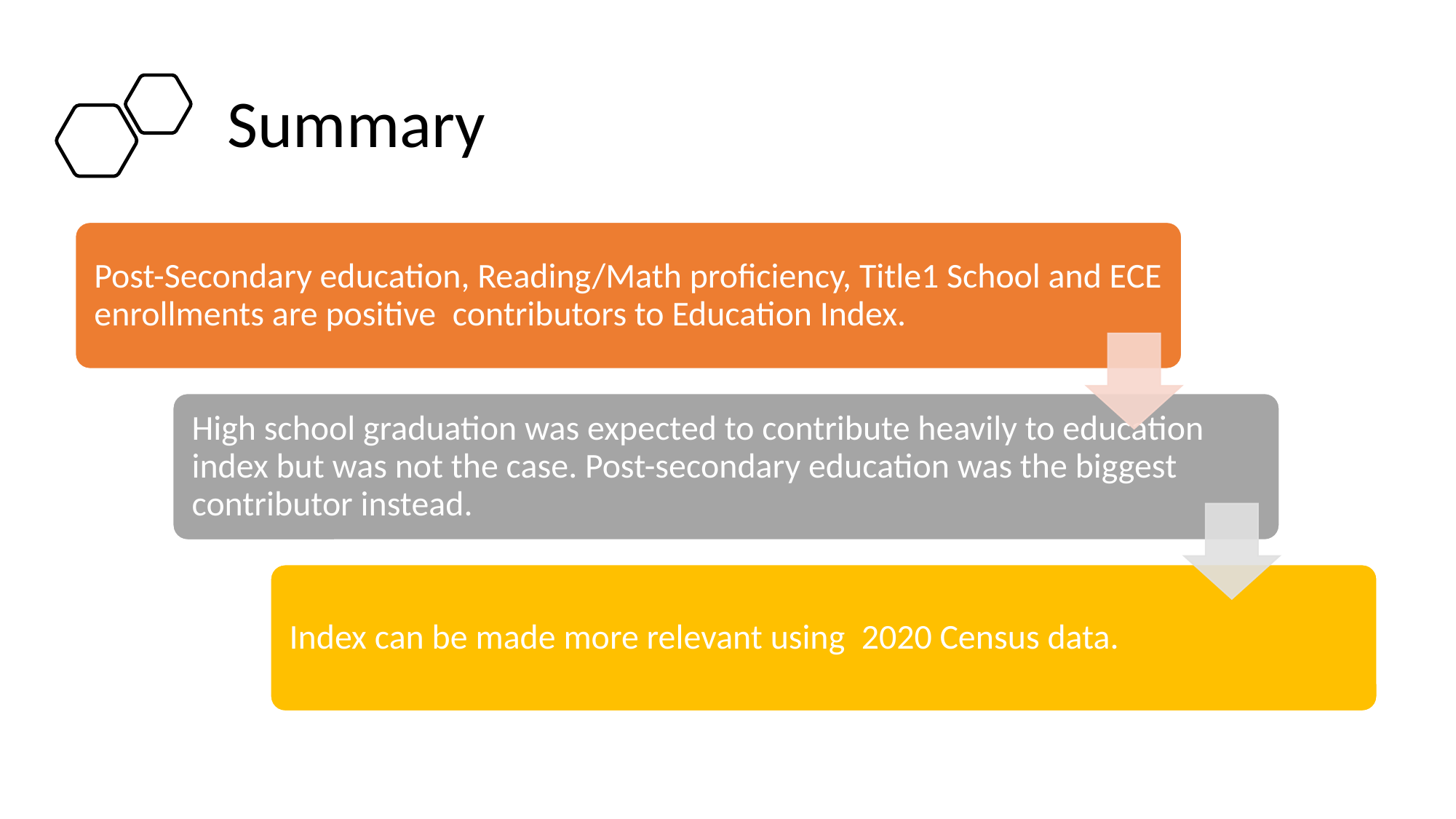

# Summary

Post-Secondary education, Reading/Math proficiency, Title1 School and ECE enrollments are positive  contributors to Education Index.
High school graduation was expected to contribute heavily to education index but was not the case. Post-secondary education was the biggest contributor instead.
Index can be made more relevant using  2020 Census data.